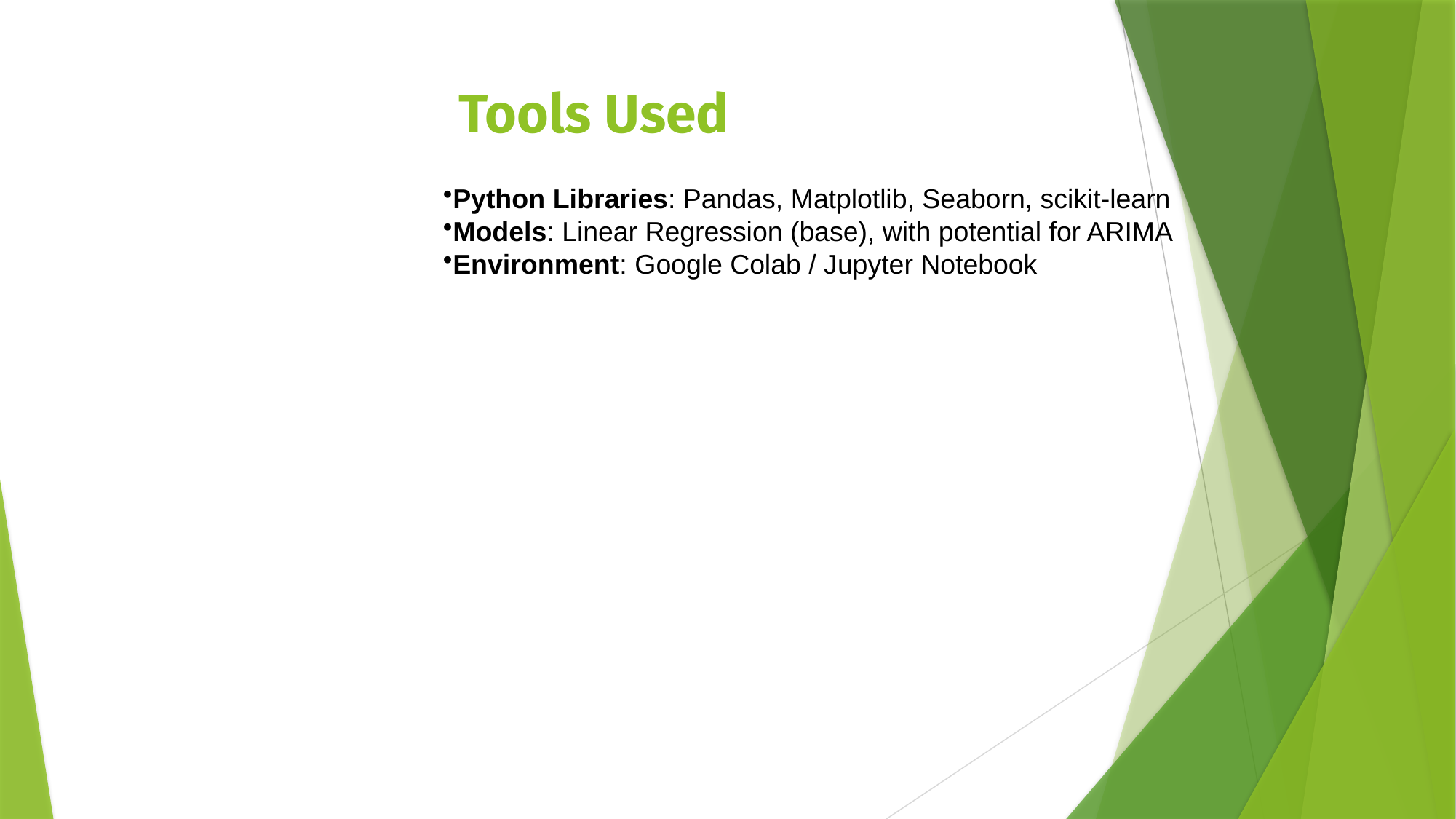

# Tools Used
Python Libraries: Pandas, Matplotlib, Seaborn, scikit-learn
Models: Linear Regression (base), with potential for ARIMA
Environment: Google Colab / Jupyter Notebook